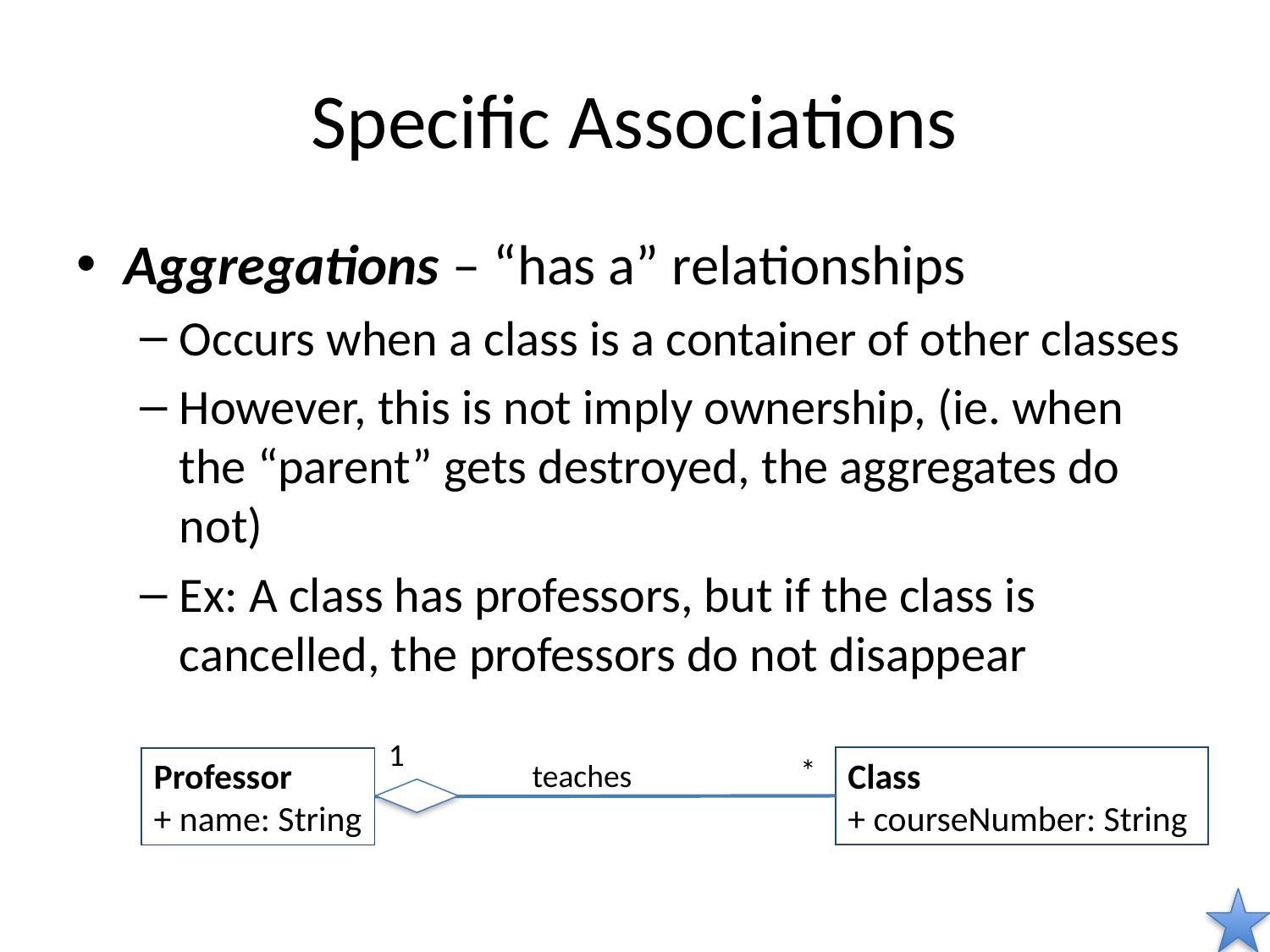

# Specific Associations
Aggregations – “has a” relationships
Occurs when a class is a container of other classes
However, this is not imply ownership, (ie. when the “parent” gets destroyed, the aggregates do not)
Ex: A class has professors, but if the class is cancelled, the professors do not disappear
1
*
Class
+ courseNumber: String
Professor
+ name: String
teaches